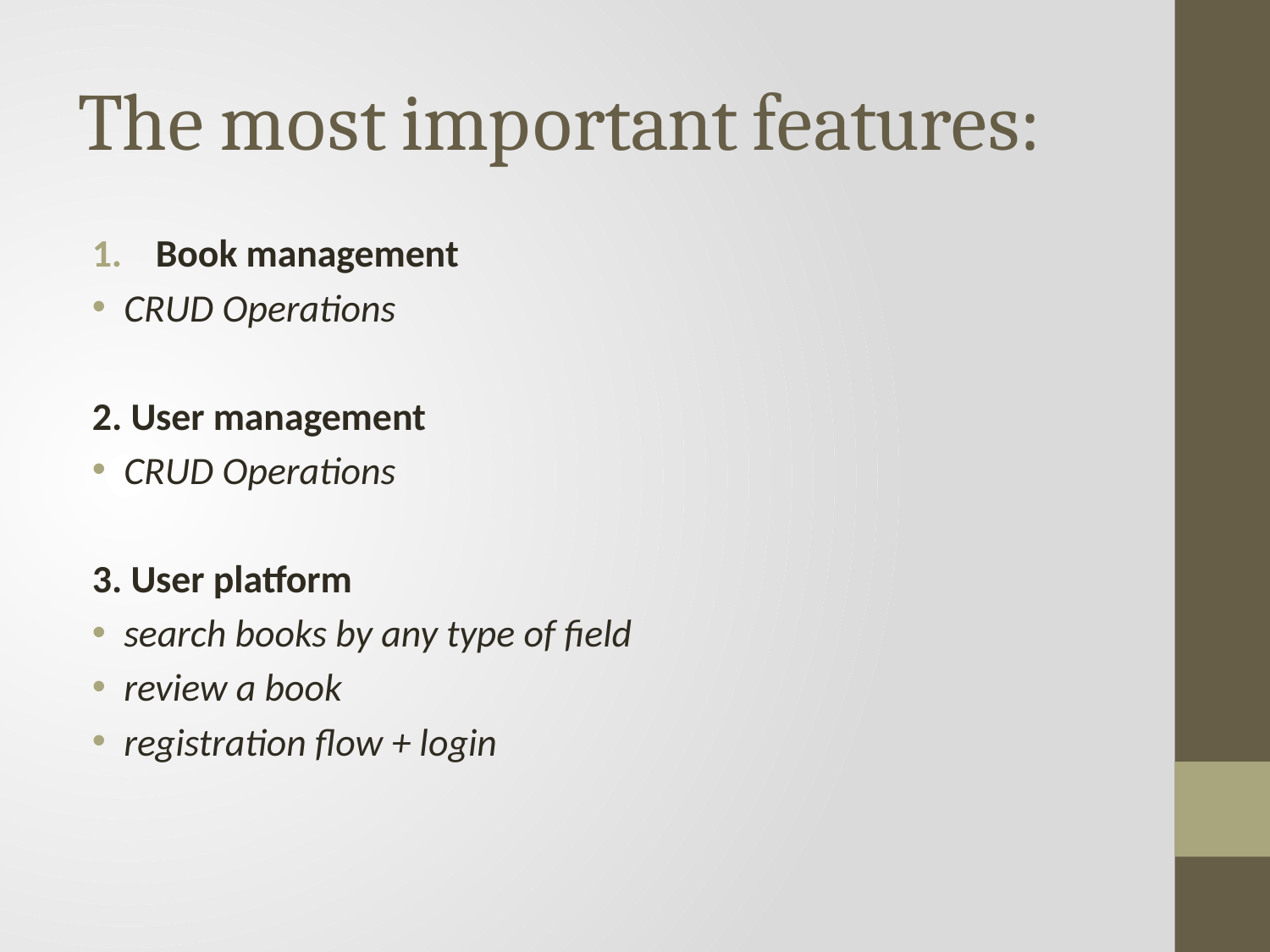

# The most important features:
Book management
CRUD Operations

2. User management
CRUD Operations

3. User platform
search books by any type of field
review a book
registration flow + login